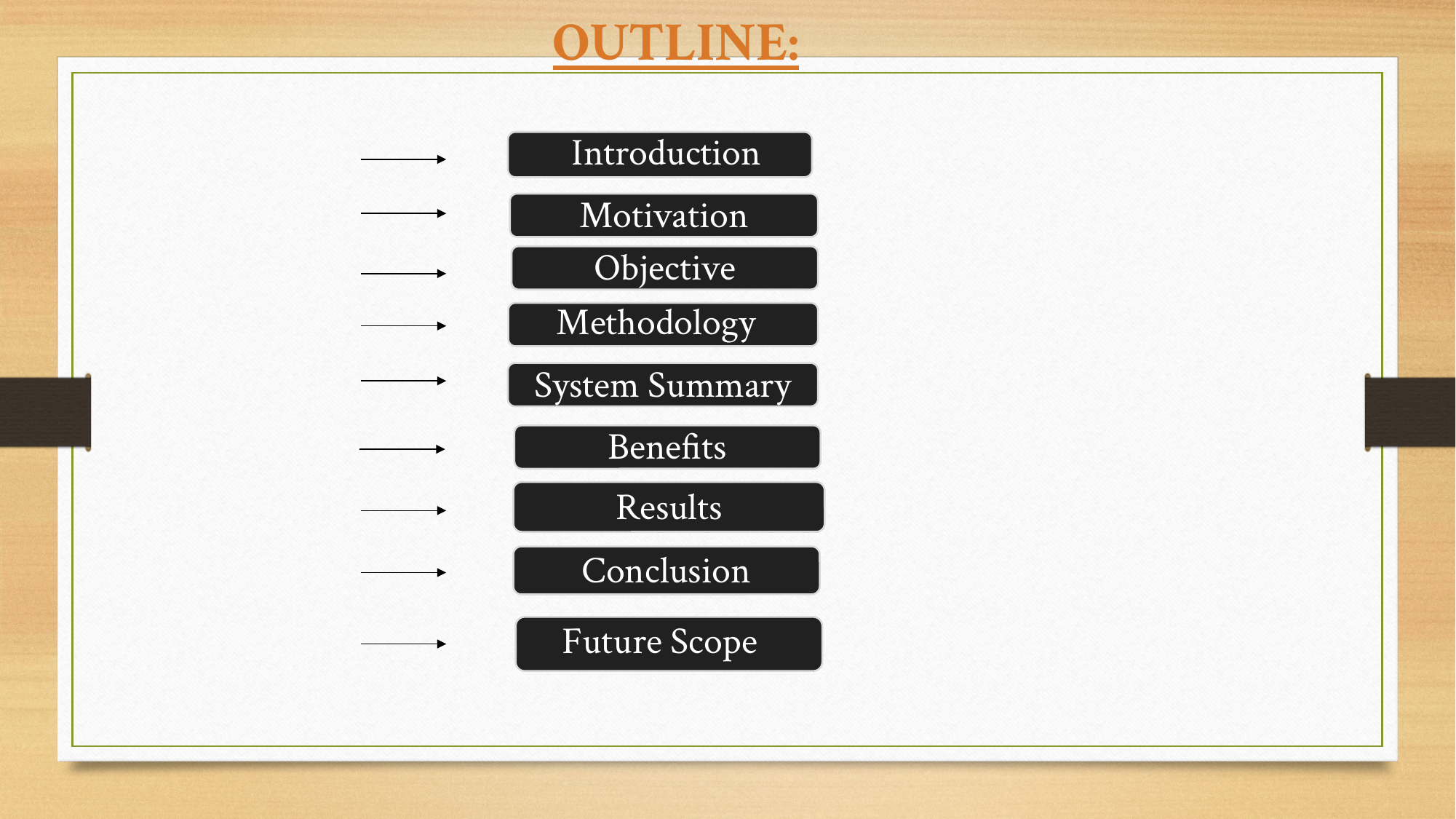

OUTLINE:

Introduction

Motivation

Objective

Methodology

System Summary

Benefits

Results

Conclusion

Future Scope